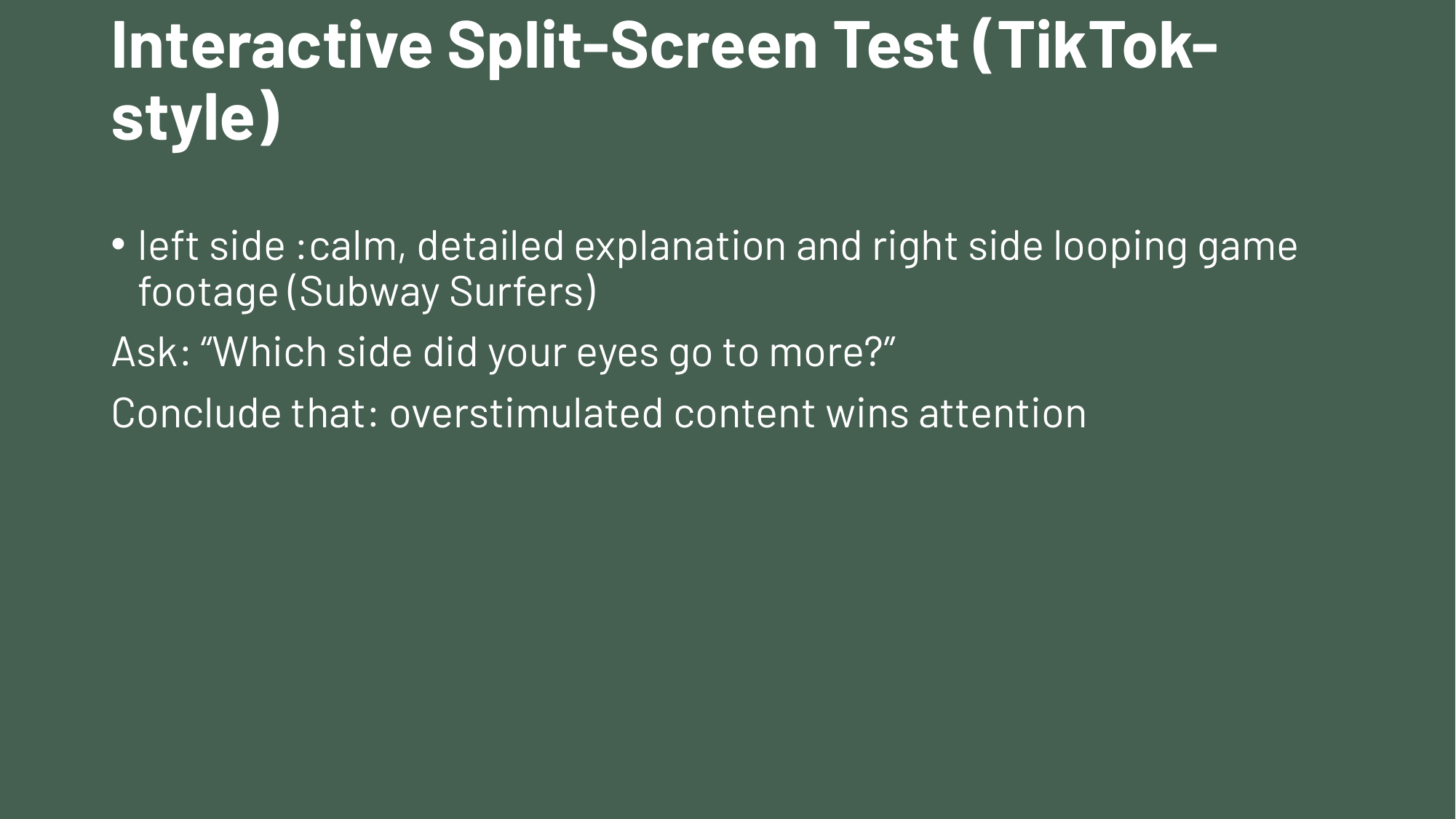

# Interactive Split-Screen Test (TikTok-style)
left side :calm, detailed explanation and right side looping game footage (Subway Surfers)
Ask: “Which side did your eyes go to more?”
Conclude that: overstimulated content wins attention